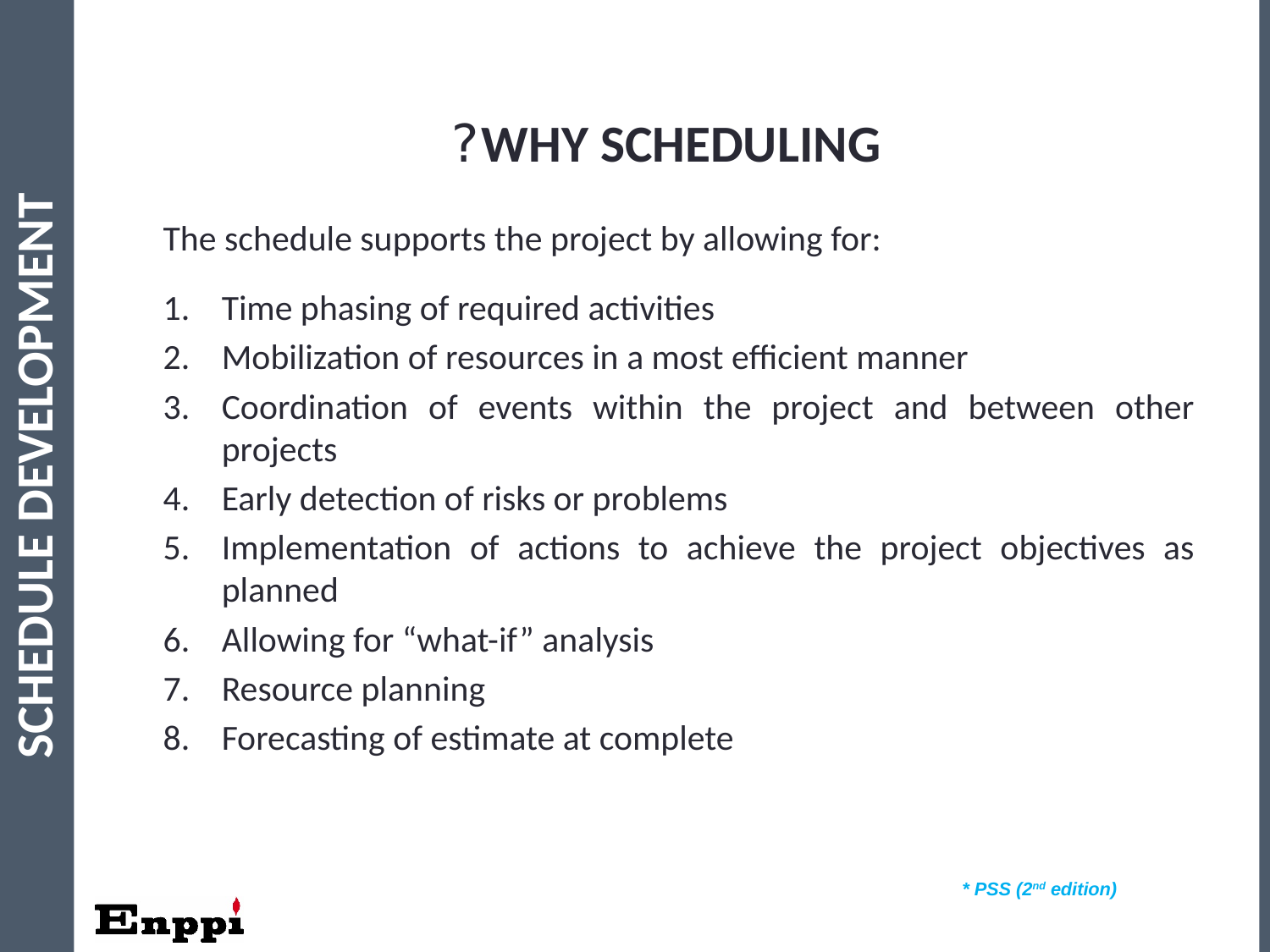

17
WHY SCHEDULING?
The schedule supports the project by allowing for:
Time phasing of required activities
Mobilization of resources in a most efficient manner
Coordination of events within the project and between other projects
Early detection of risks or problems
Implementation of actions to achieve the project objectives as planned
Allowing for “what-if” analysis
Resource planning
Forecasting of estimate at complete
Schedule Development
17

* PSS (2nd edition)